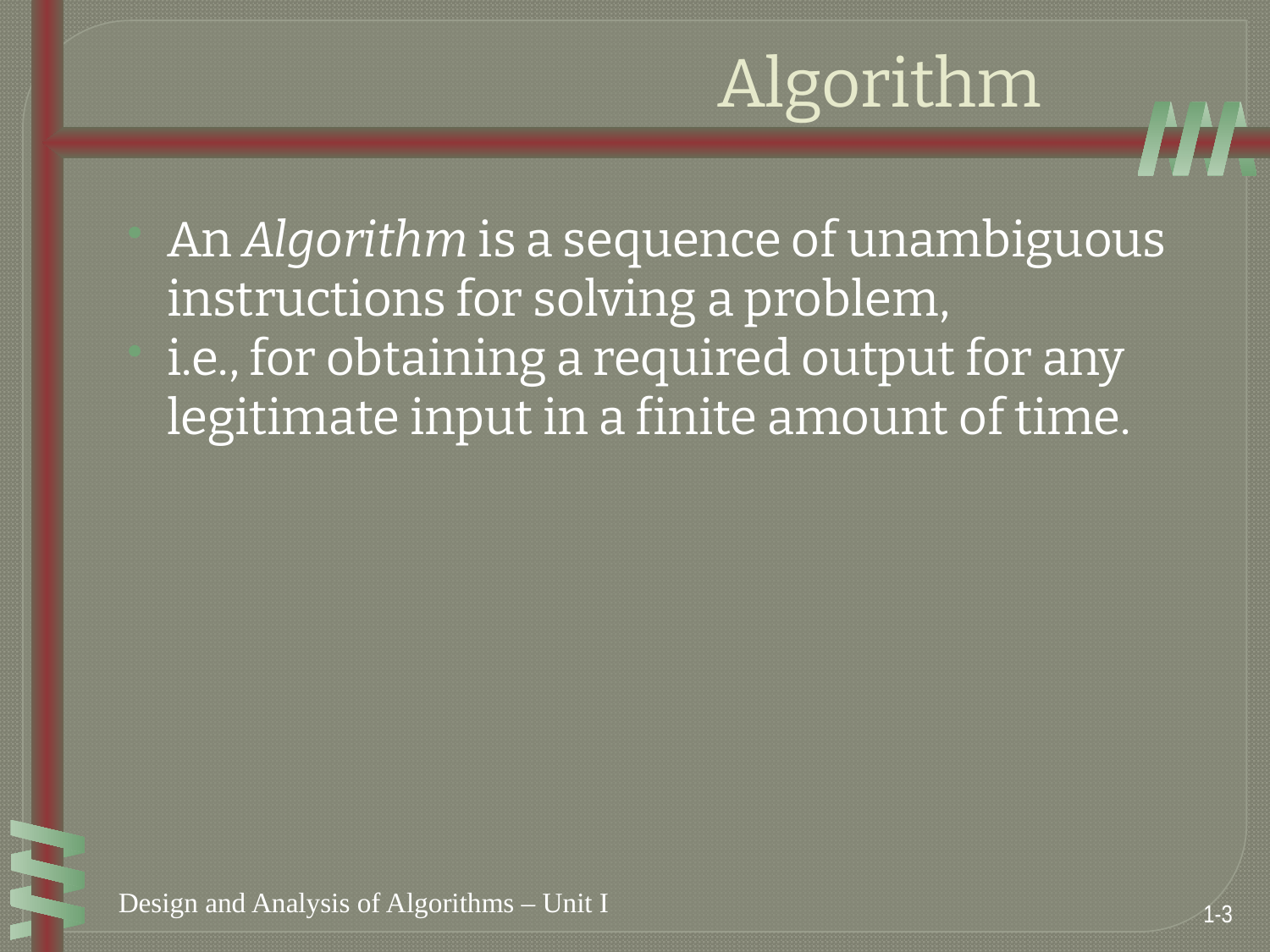

Algorithm
An Algorithm is a sequence of unambiguous instructions for solving a problem,
i.e., for obtaining a required output for any legitimate input in a finite amount of time.